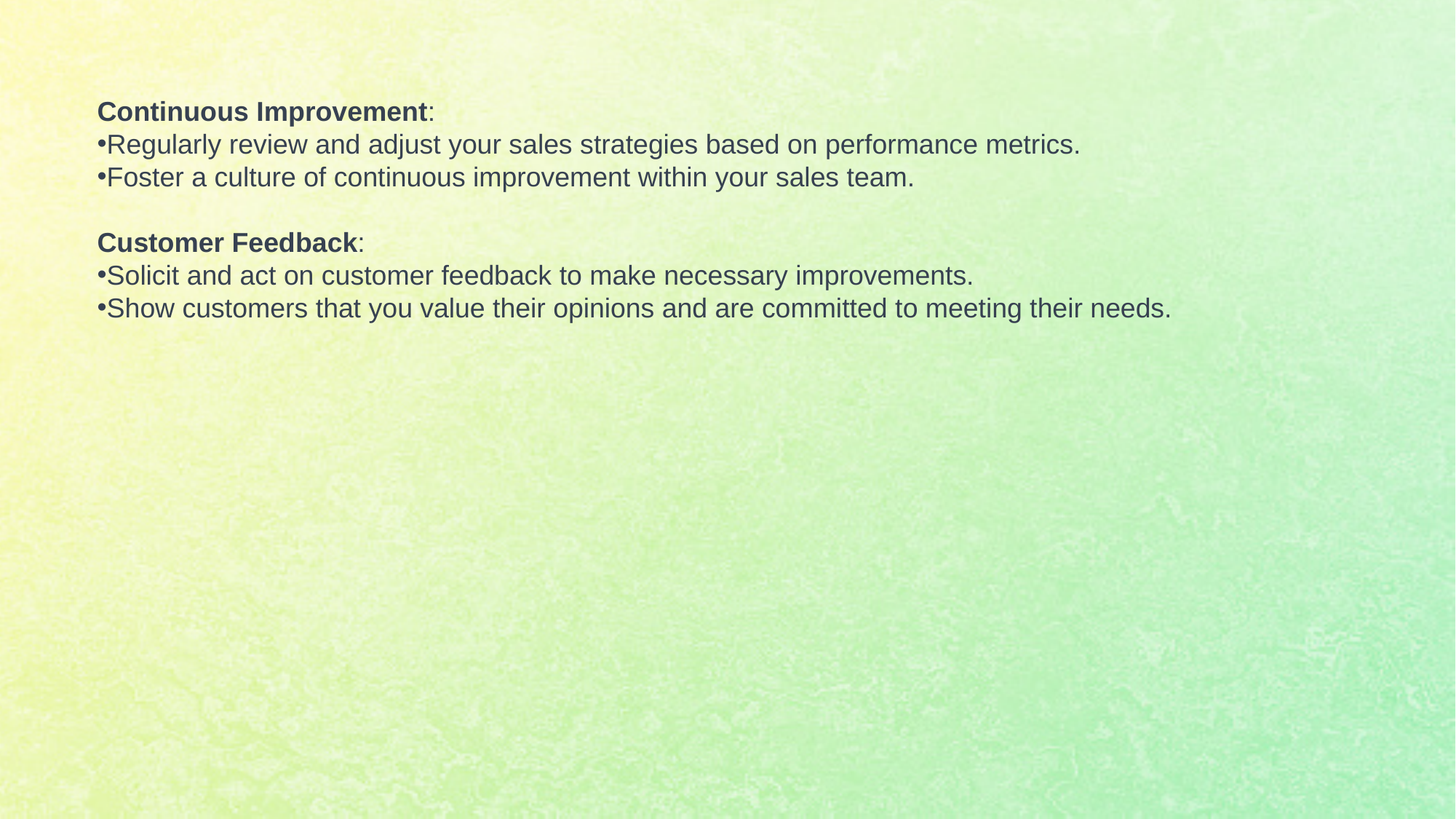

Continuous Improvement:
Regularly review and adjust your sales strategies based on performance metrics.
Foster a culture of continuous improvement within your sales team.

Customer Feedback:
Solicit and act on customer feedback to make necessary improvements.
Show customers that you value their opinions and are committed to meeting their needs.